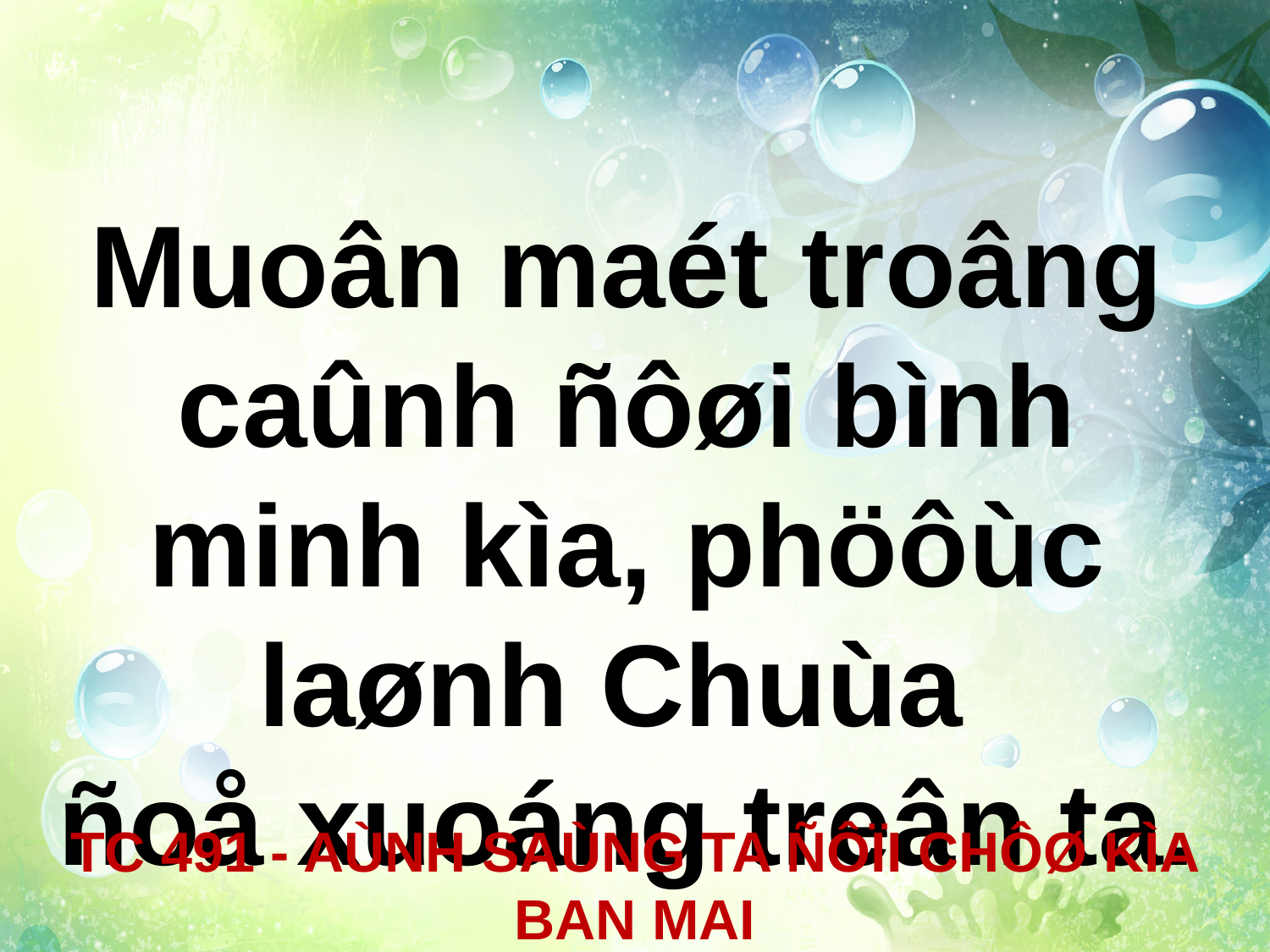

Muoân maét troâng caûnh ñôøi bình minh kìa, phöôùc laønh Chuùa
ñoå xuoáng treân ta.
TC 491 - AÙNH SAÙNG TA ÑÔÏI CHÔØ KÌA BAN MAI